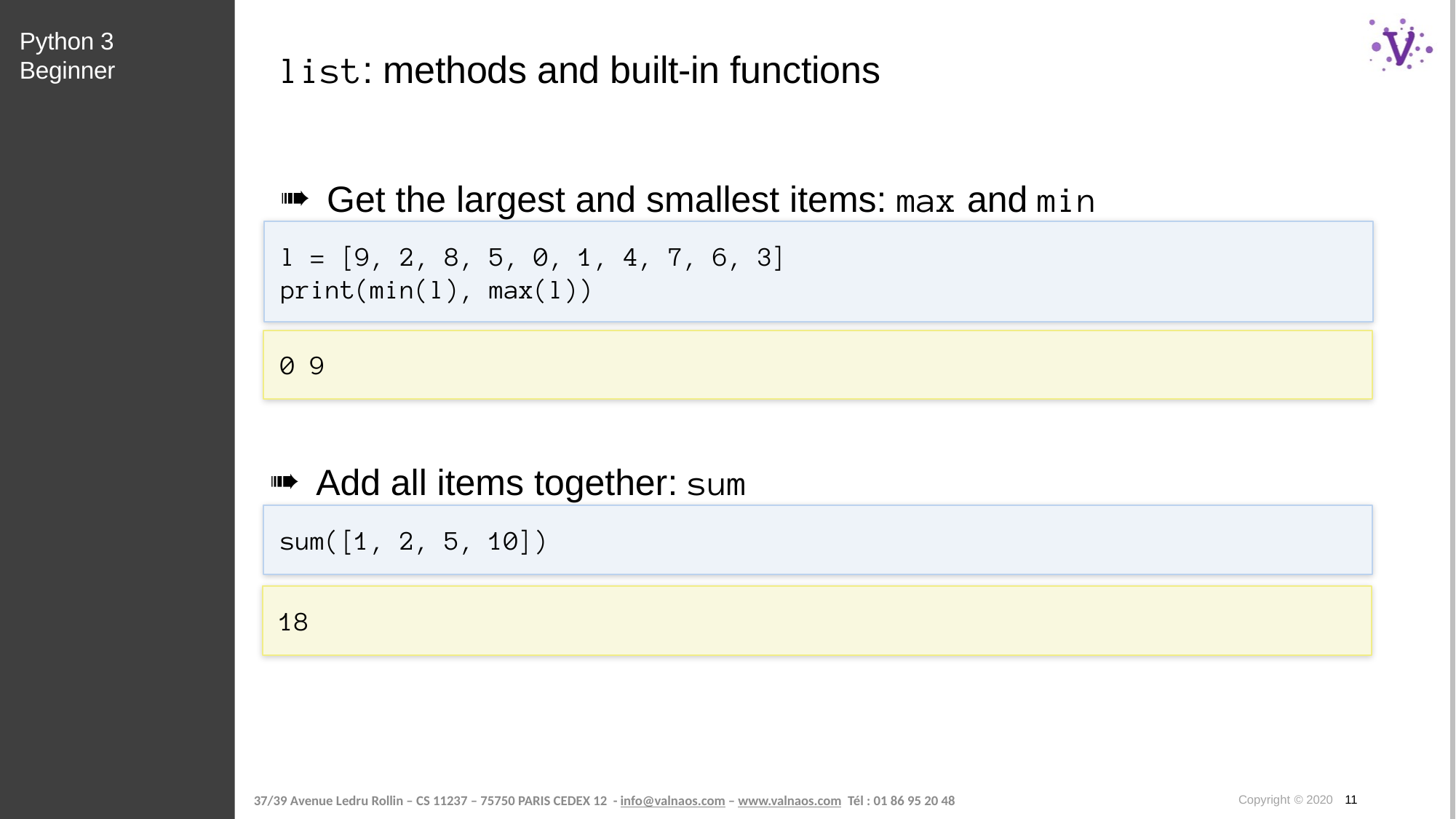

Python 3 Beginner
# list: methods and built-in functions
Get the largest and smallest items: max and min
l = [9, 2, 8, 5, 0, 1, 4, 7, 6, 3]
print(min(l), max(l))
0 9
Add all items together: sum
sum([1, 2, 5, 10])
18
Copyright © 2020   11